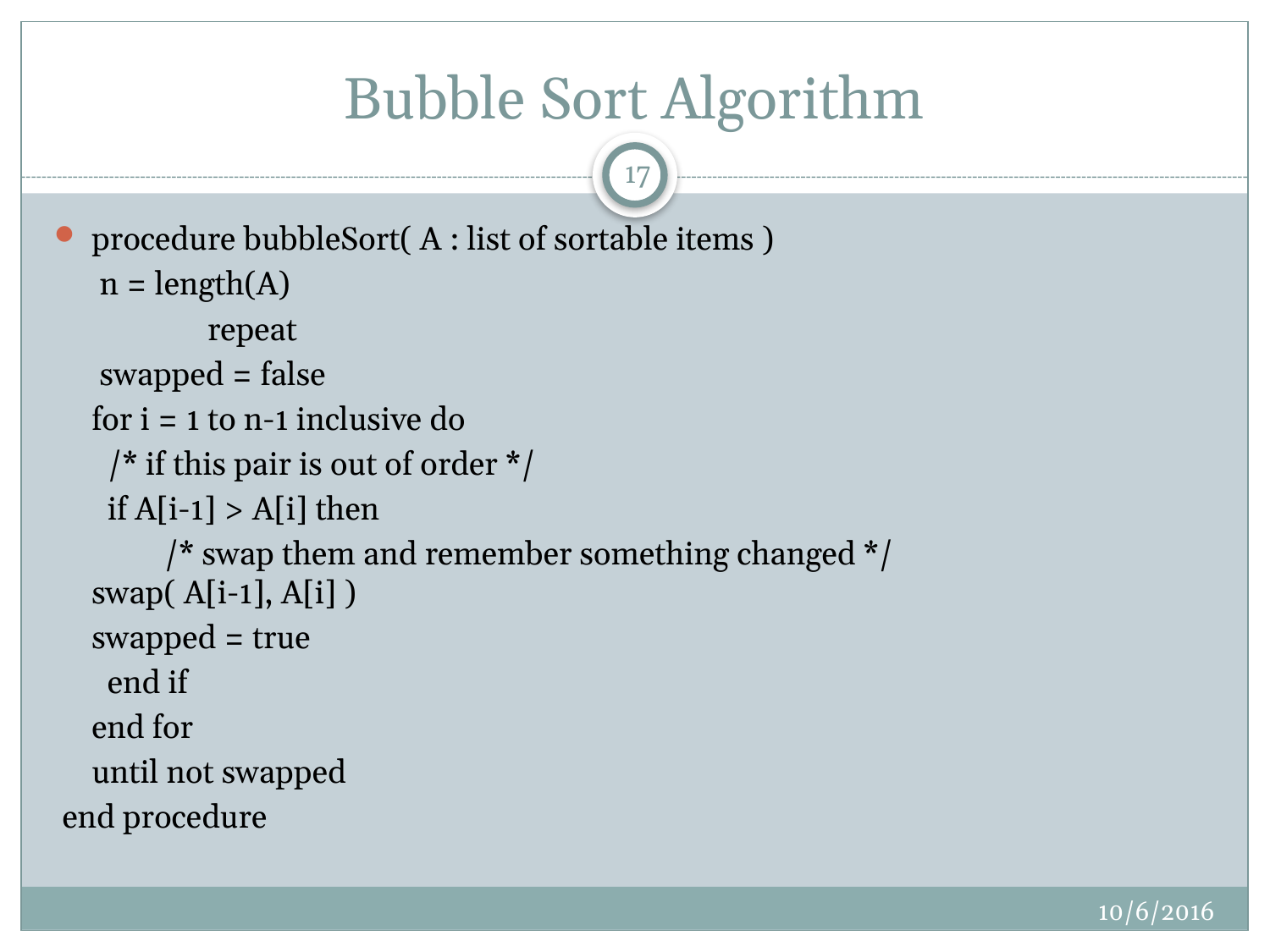

# Bubble Sort Algorithm
17
procedure bubbleSort( A : list of sortable items )
 	 n = length(A)
     	repeat
			 swapped = false
			for i = 1 to n-1 inclusive do
			  /* if this pair is out of order */
			  if A[i-1] > A[i] then
              /* swap them and remember something changed */ 		        	swap( A[i-1], A[i] )
				swapped = true
			  end if
			end for
		until not swapped
 end procedure
10/6/2016